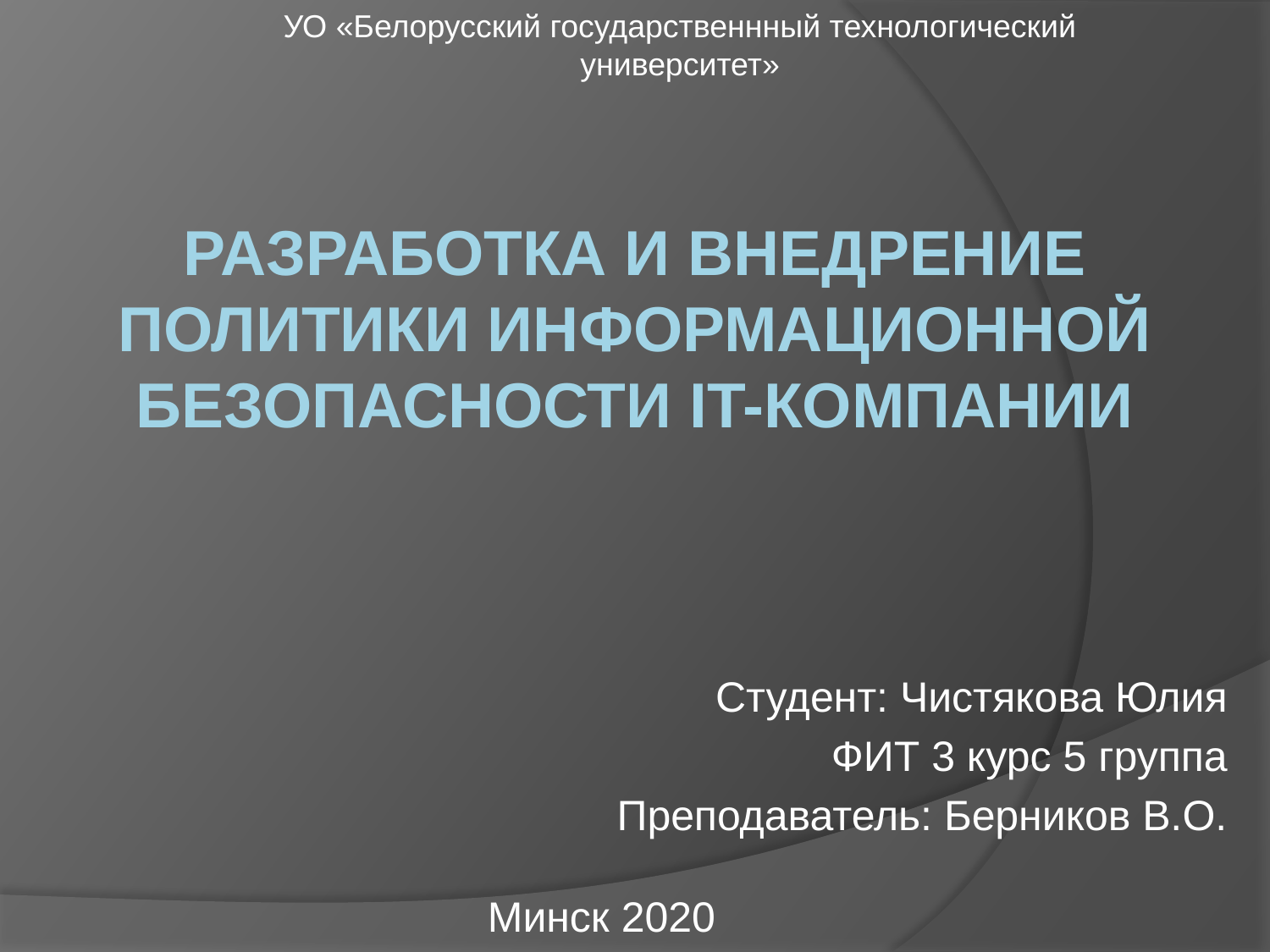

УО «Белорусский государственнный технологический университет»
# Разработка и внедрение политики информационной безопасности IT-компании
Студент: Чистякова Юлия
ФИТ 3 курс 5 группа
Преподаватель: Берников В.О.
Минск 2020